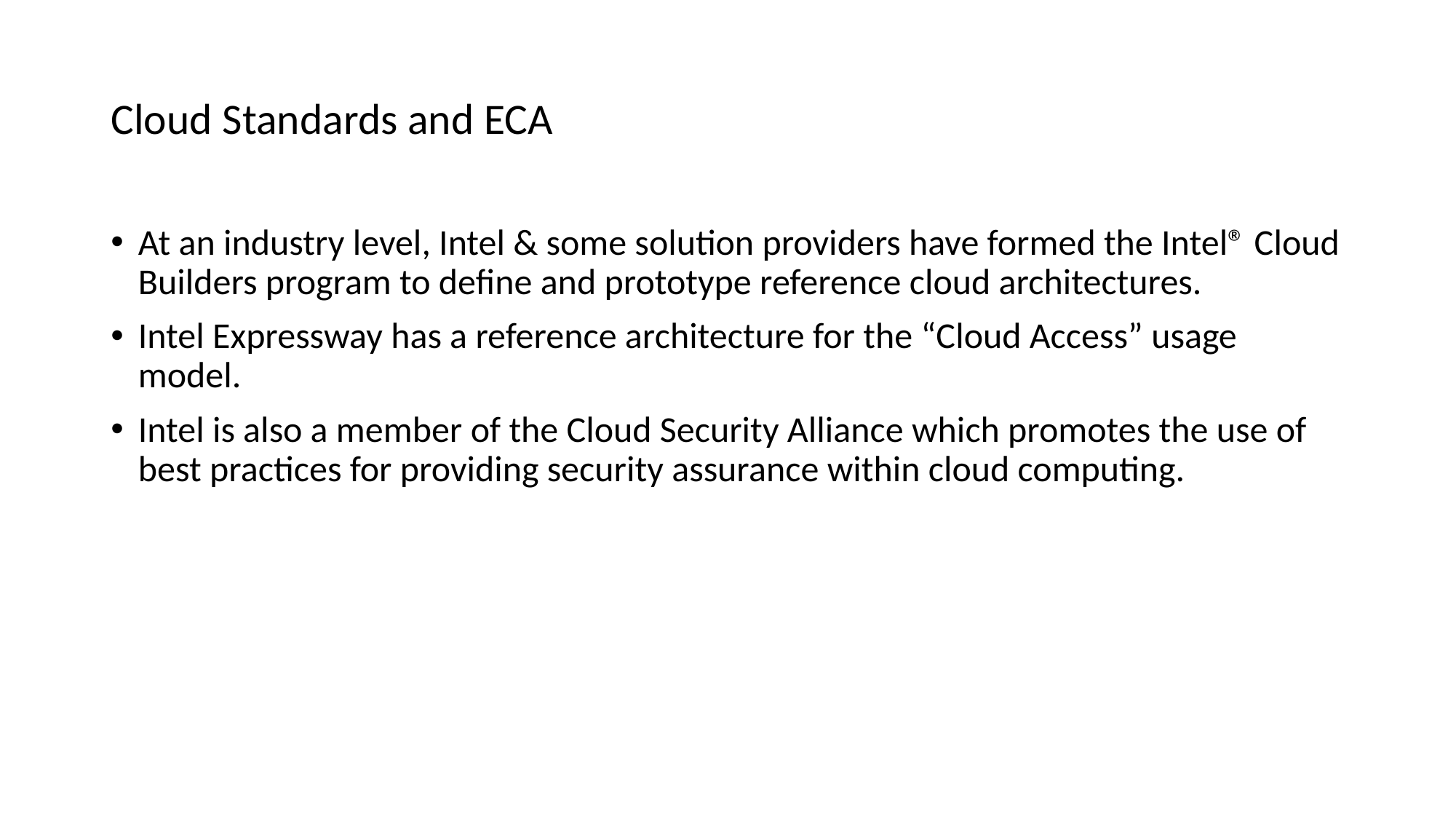

# Cloud Standards and ECA
At an industry level, Intel & some solution providers have formed the Intel® Cloud Builders program to define and prototype reference cloud architectures.
Intel Expressway has a reference architecture for the “Cloud Access” usage model.
Intel is also a member of the Cloud Security Alliance which promotes the use of best practices for providing security assurance within cloud computing.